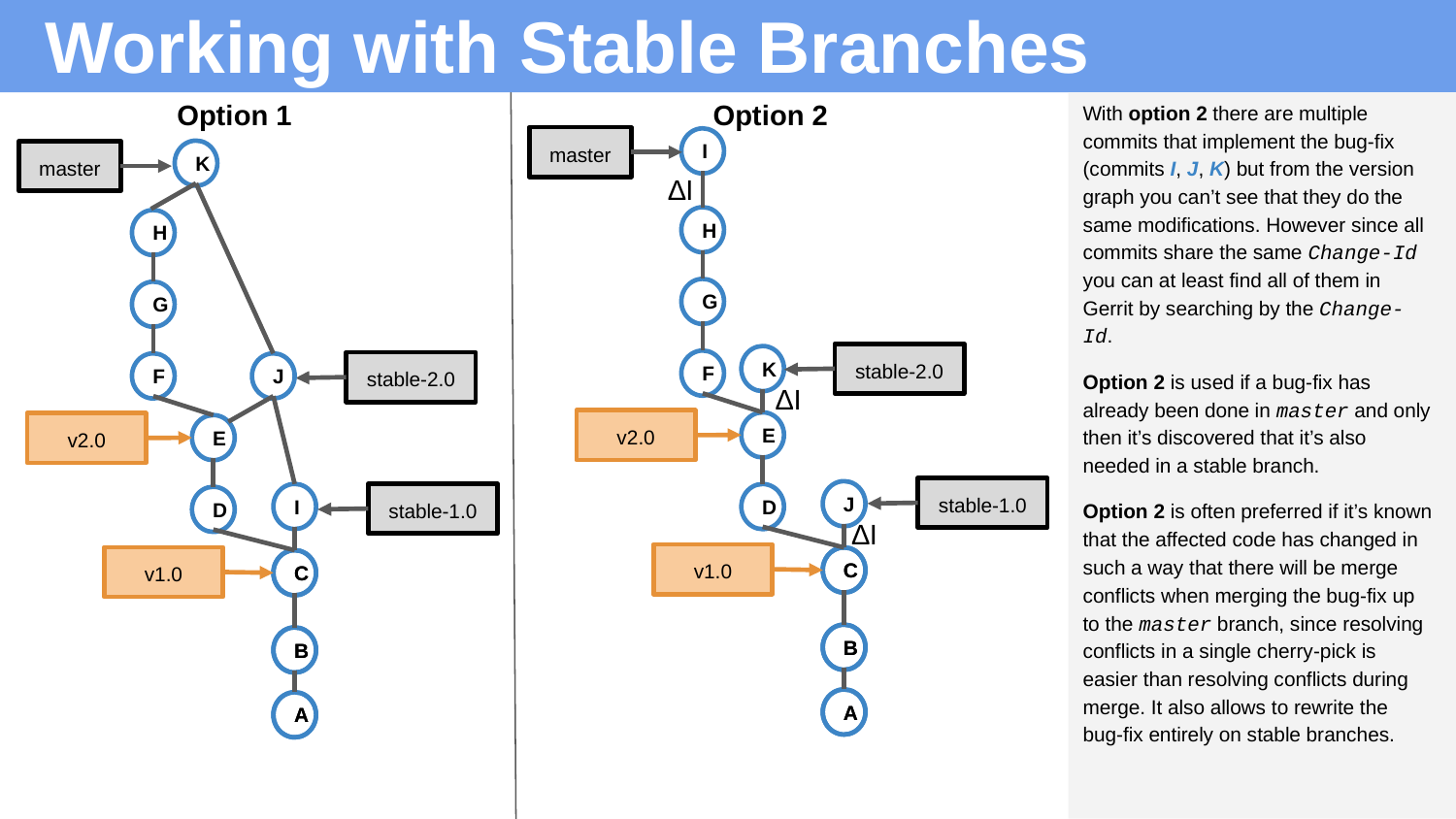

# Working with Stable Branches

With option 2 there are multiple commits that implement the bug-fix (commits I, J, K) but from the version graph you can’t see that they do the same modifications. However since all commits share the same Change-Id you can at least find all of them in Gerrit by searching by the Change-Id.
Option 2 is used if a bug-fix has already been done in master and only then it’s discovered that it’s also needed in a stable branch.
Option 2 is often preferred if it’s known that the affected code has changed in such a way that there will be merge conflicts when merging the bug-fix up to the master branch, since resolving conflicts in a single cherry-pick is easier than resolving conflicts during merge. It also allows to rewrite the bug-fix entirely on stable branches.
Option 1
Option 2

master
I
K
master
∆I
H
H
G
G
stable-2.0
K
F
stable-2.0
F
J
∆I
v2.0
E
v2.0
E
stable-1.0
J
stable-1.0
I
D
D
∆I
v1.0
v1.0
C
C
C
C
B
B
B
B
A
A
A
A